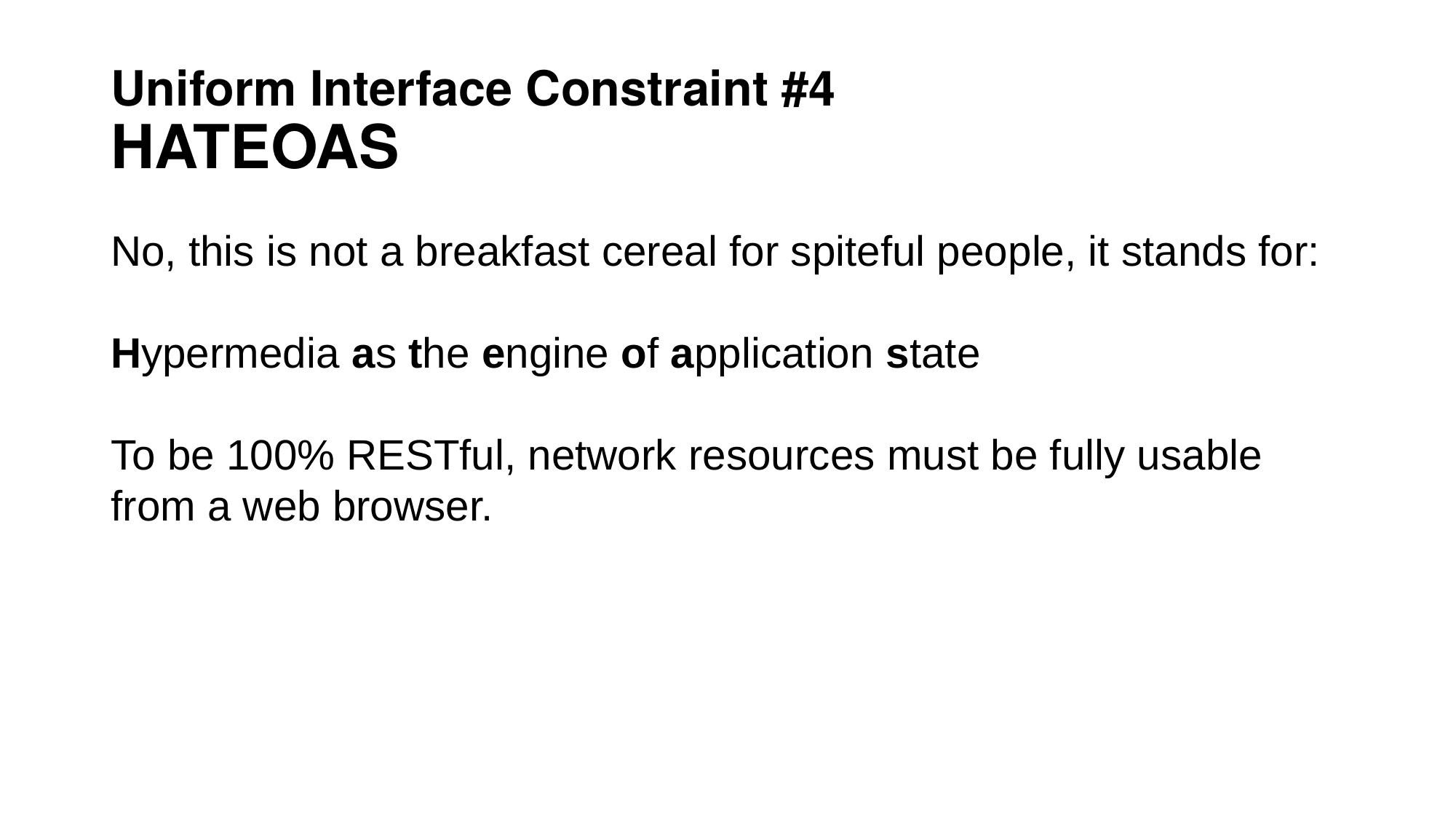

# Uniform Interface Constraint #4 HATEOAS
No, this is not a breakfast cereal for spiteful people, it stands for:

Hypermedia as the engine of application state

To be 100% RESTful, network resources must be fully usable from a web browser.